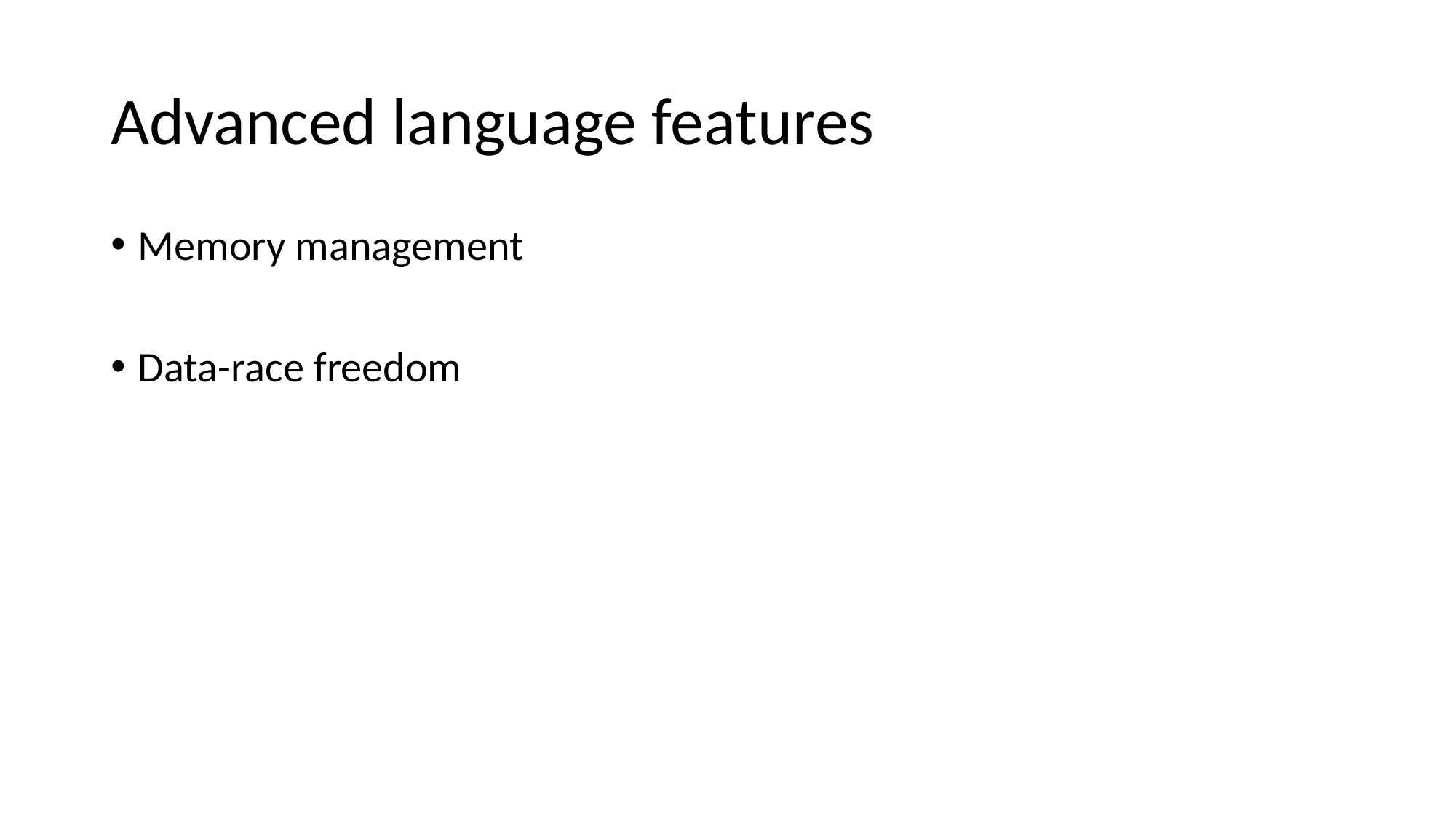

# Advanced language features
Memory management

Data-race freedom